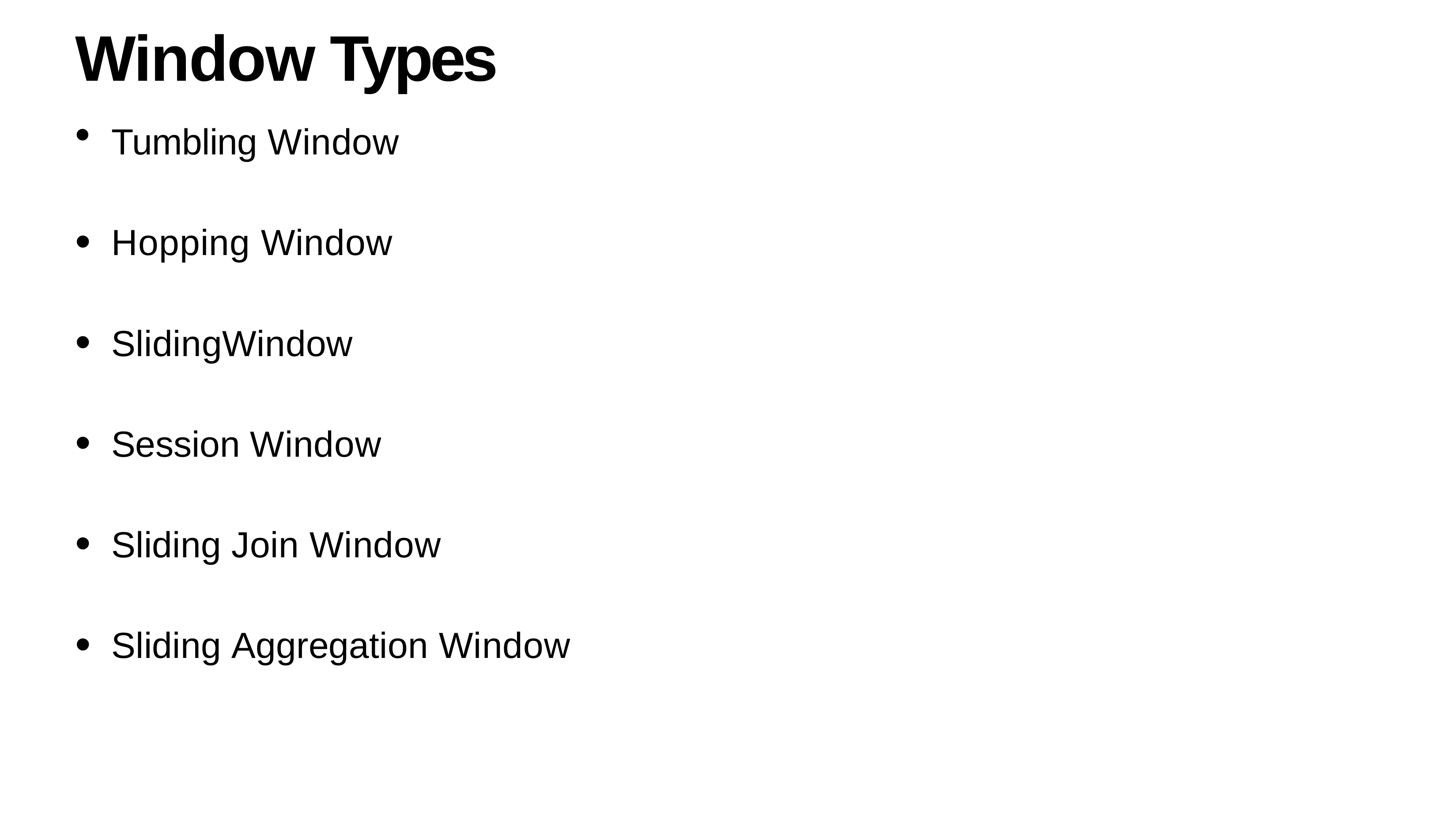

# Window Types
Tumbling Window

Hopping Window

SlidingWindow

Session Window

Sliding Join Window

Sliding Aggregation Window